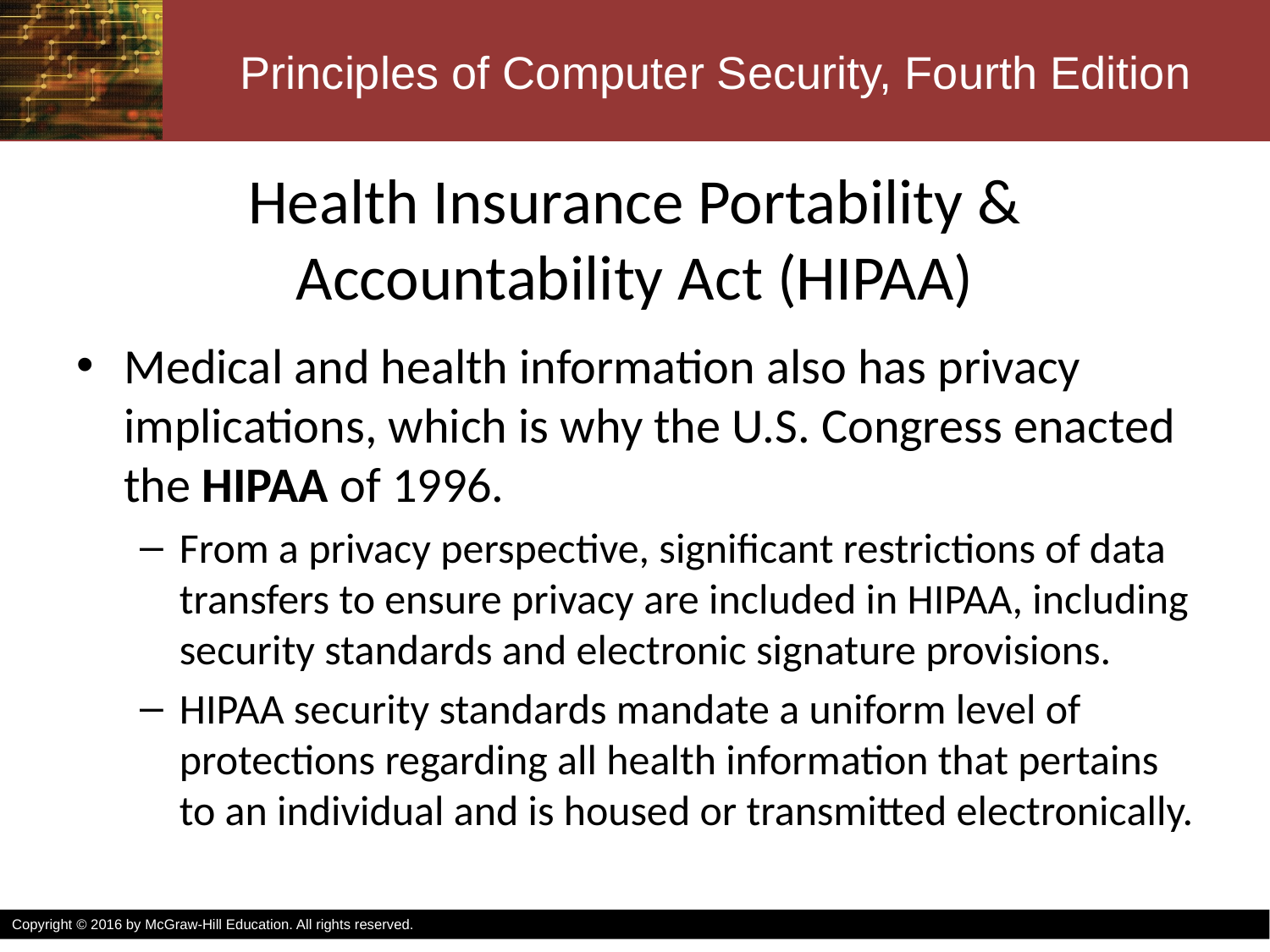

# Health Insurance Portability & Accountability Act (HIPAA)
Medical and health information also has privacy implications, which is why the U.S. Congress enacted the HIPAA of 1996.
From a privacy perspective, significant restrictions of data transfers to ensure privacy are included in HIPAA, including security standards and electronic signature provisions.
HIPAA security standards mandate a uniform level of protections regarding all health information that pertains to an individual and is housed or transmitted electronically.